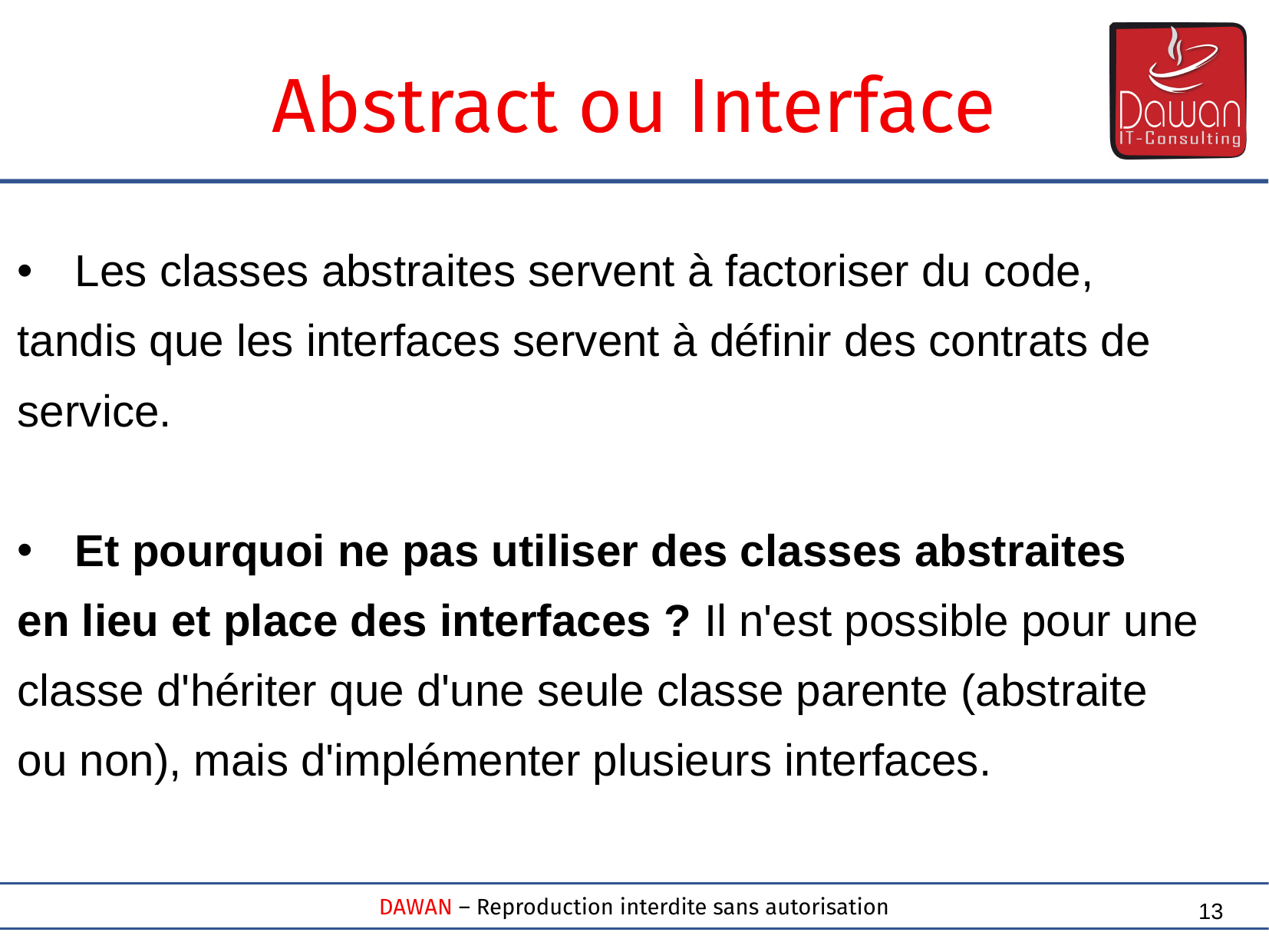

Abstract ou Interface
Les classes abstraites servent à factoriser du code,
tandis que les interfaces servent à définir des contrats de
service.

Et pourquoi ne pas utiliser des classes abstraites
en lieu et place des interfaces ? Il n'est possible pour une
classe d'hériter que d'une seule classe parente (abstraite
ou non), mais d'implémenter plusieurs interfaces.
13